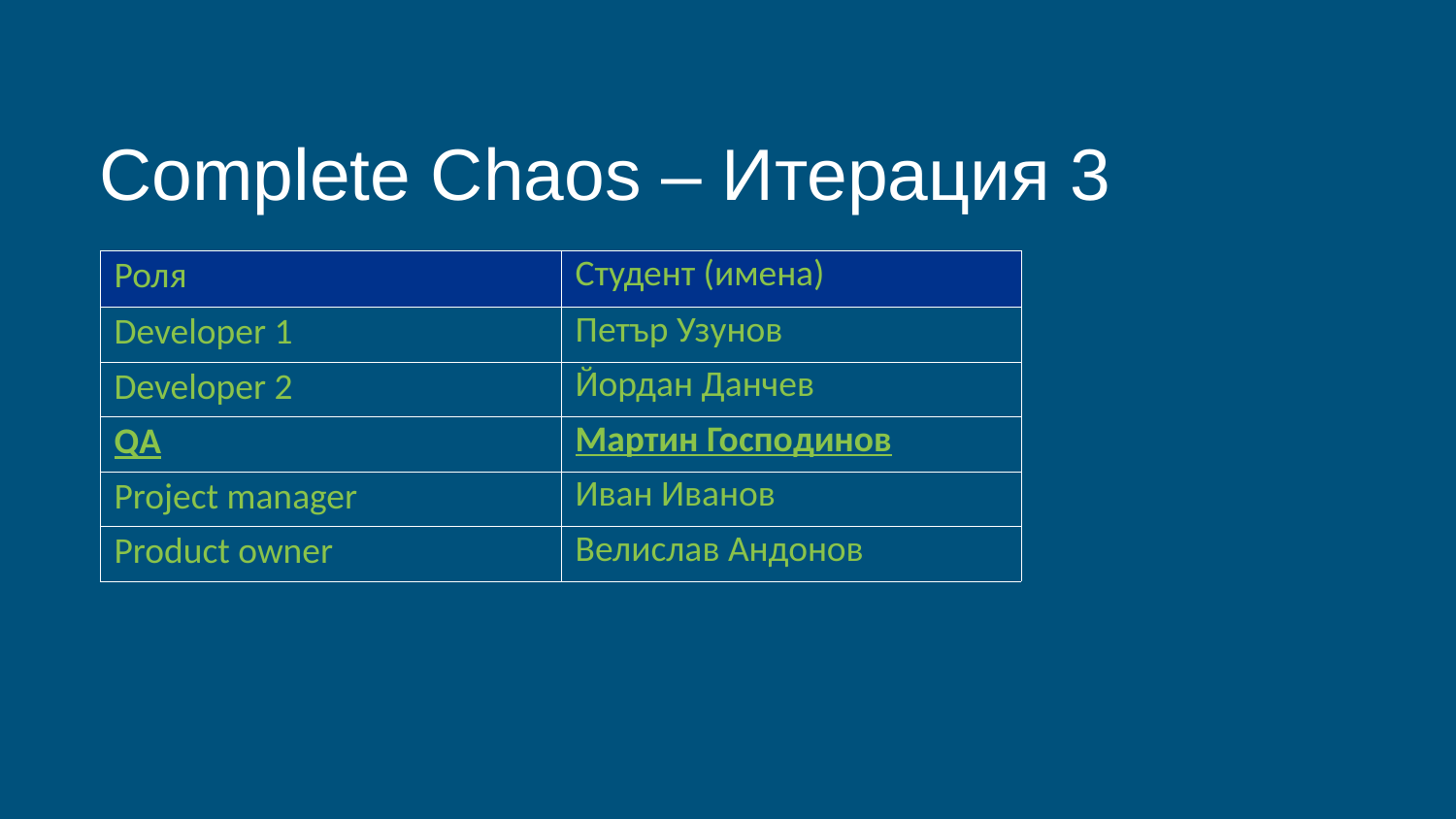

Complete Chaos – Итерация 3
| Роля | Студент (имена) |
| --- | --- |
| Developer 1 | Петър Узунов |
| Developer 2 | Йордан Данчев |
| QA | Мартин Господинов |
| Project manager | Иван Иванов |
| Product owner | Велислав Андонов |